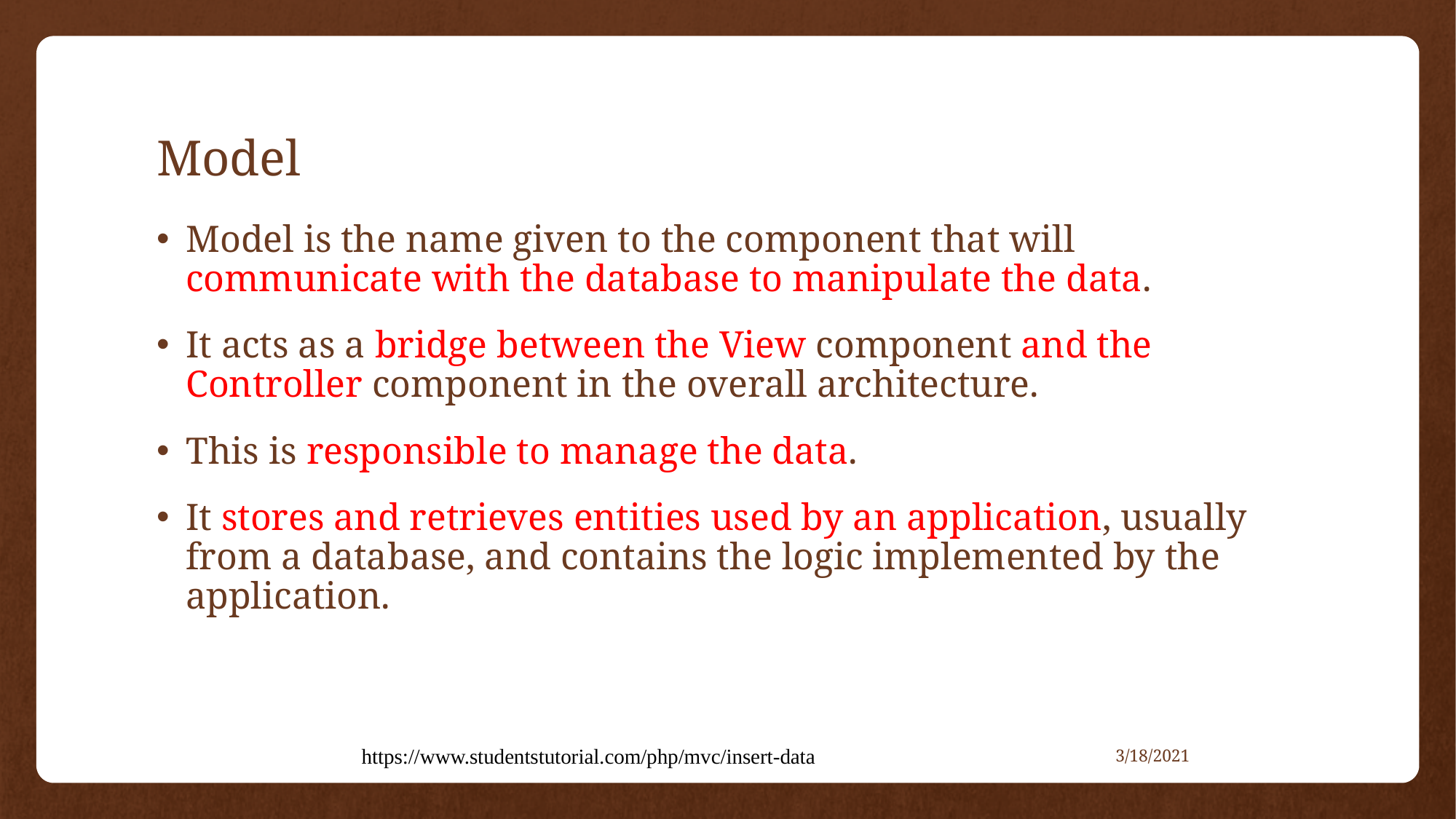

# Model
Model is the name given to the component that will communicate with the database to manipulate the data.
It acts as a bridge between the View component and the Controller component in the overall architecture.
This is responsible to manage the data.
It stores and retrieves entities used by an application, usually from a database, and contains the logic implemented by the application.
https://www.studentstutorial.com/php/mvc/insert-data
3/18/2021